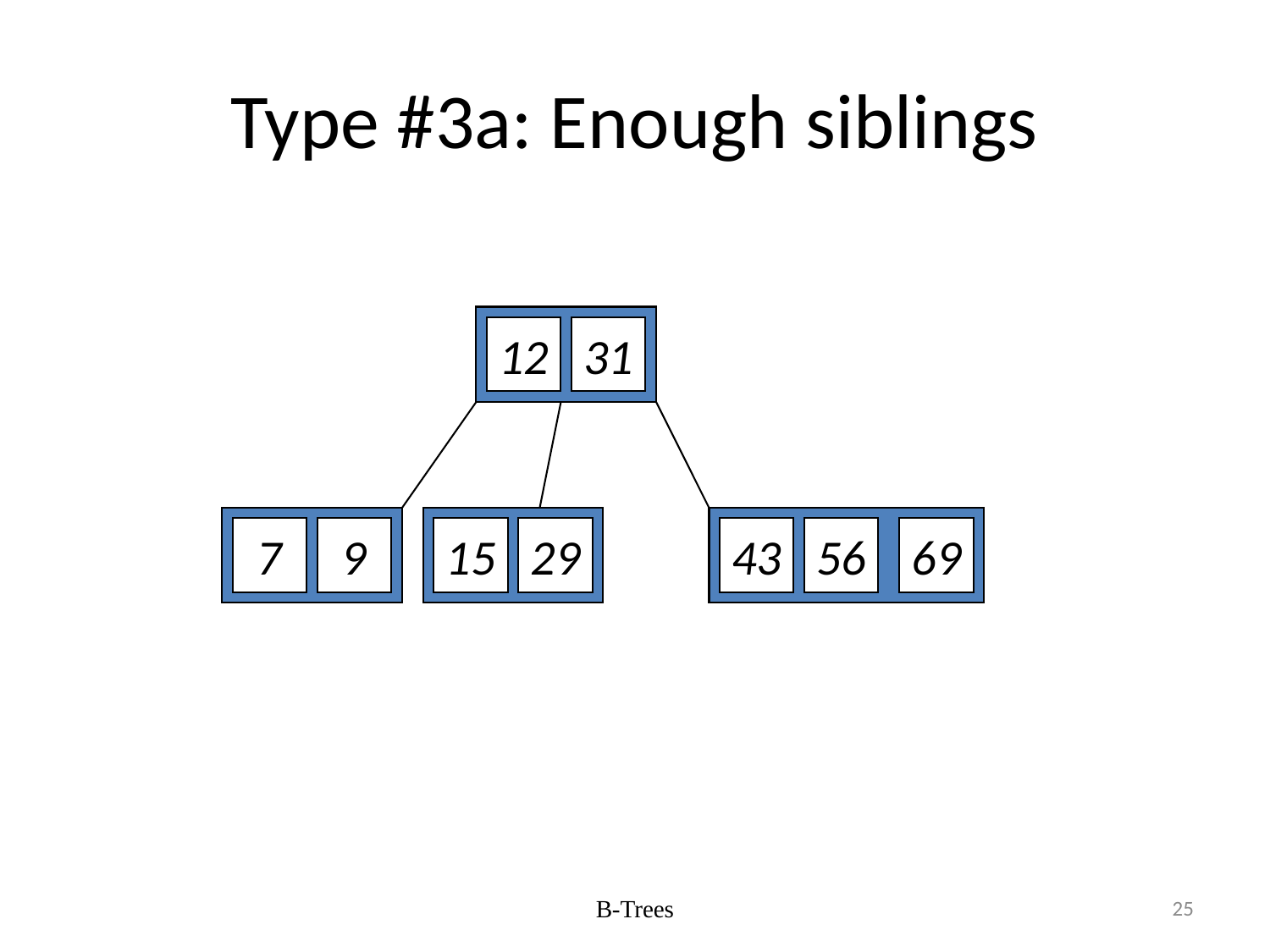

# Type #3a: Enough siblings

12
31

43
56
69
7
9
15
29
B-Trees
25